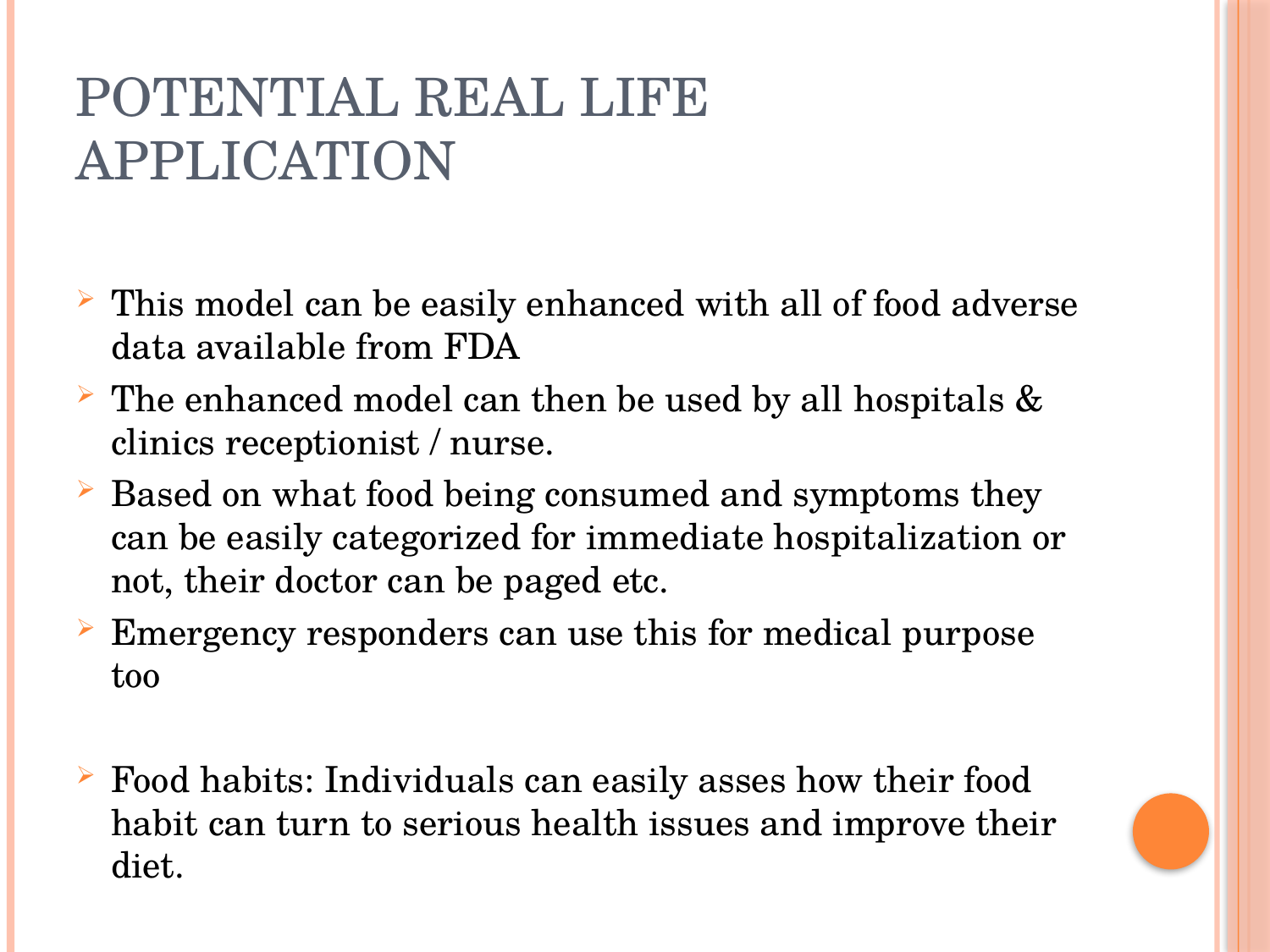

# Potential Real Life Application

This model can be easily enhanced with all of food adverse data available from FDA
The enhanced model can then be used by all hospitals & clinics receptionist / nurse.
Based on what food being consumed and symptoms they can be easily categorized for immediate hospitalization or not, their doctor can be paged etc.
Emergency responders can use this for medical purpose too

Food habits: Individuals can easily asses how their food habit can turn to serious health issues and improve their diet.